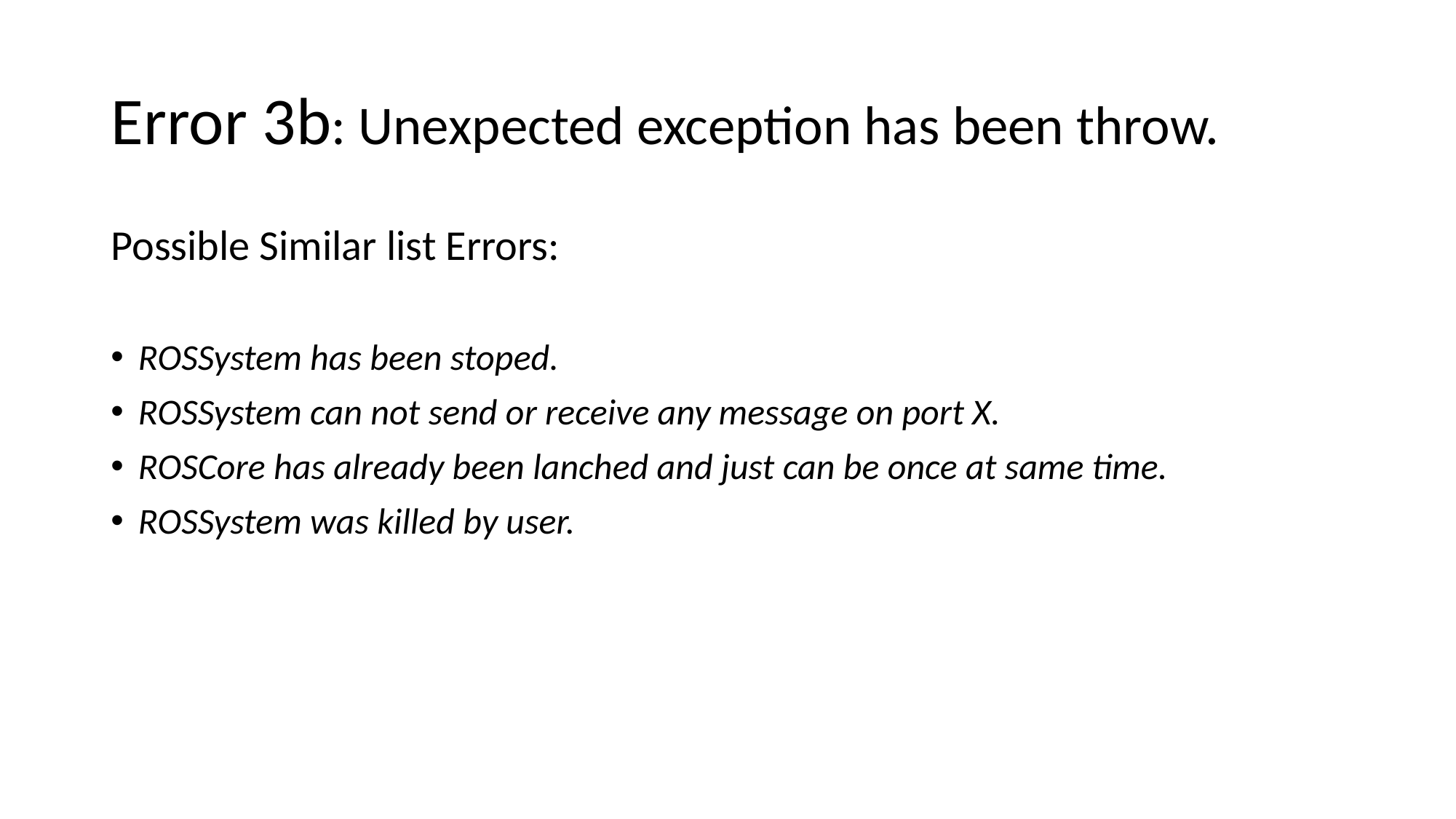

# Error 3b: Unexpected exception has been throw.
Possible Similar list Errors:

ROSSystem has been stoped.
ROSSystem can not send or receive any message on port X.
ROSCore has already been lanched and just can be once at same time.
ROSSystem was killed by user.